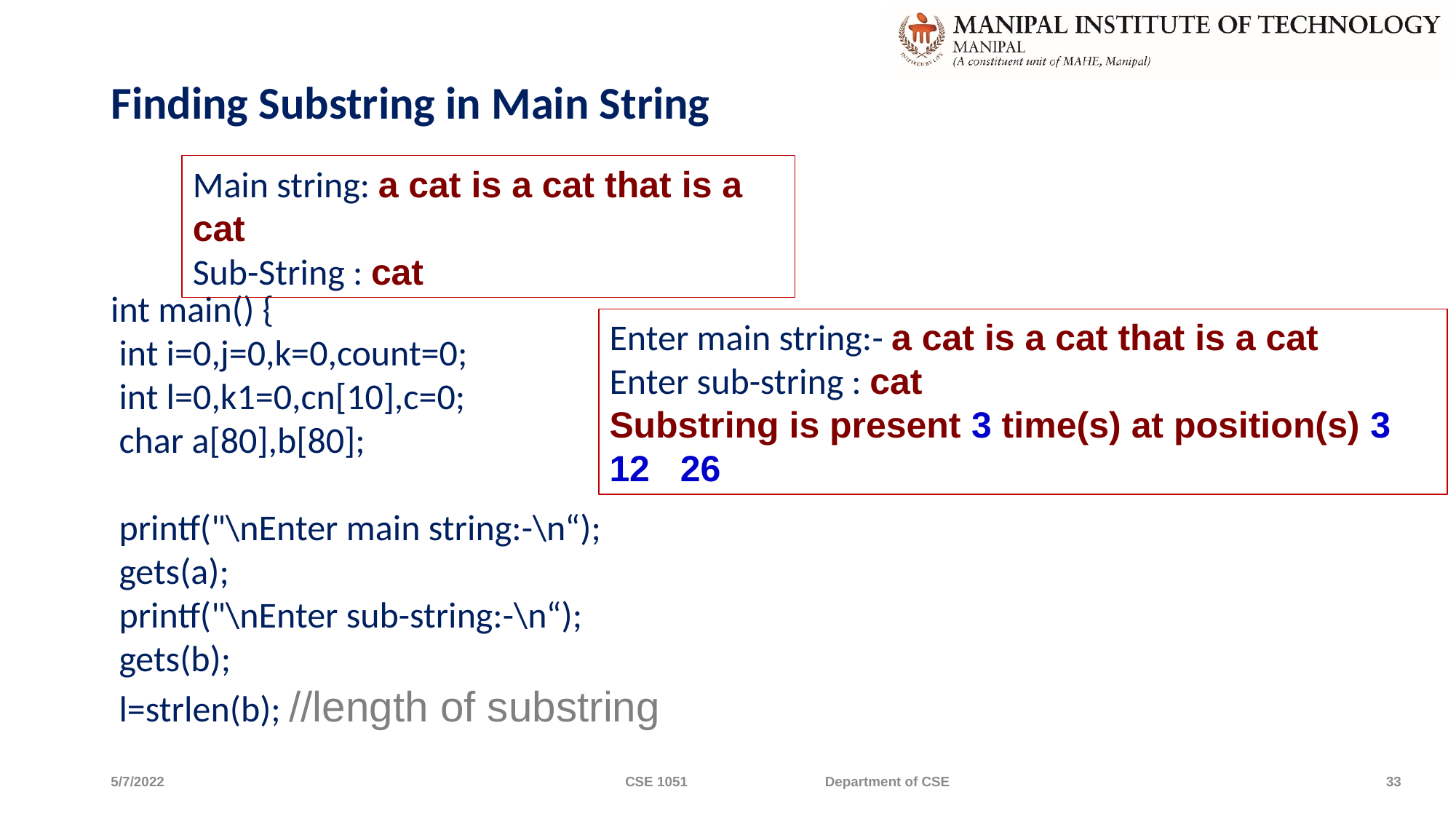

# Finding Substring in Main String
Main string: a cat is a cat that is a cat
Sub-String : cat
int main() {
 int i=0,j=0,k=0,count=0;
 int l=0,k1=0,cn[10],c=0;
 char a[80],b[80];

 printf("\nEnter main string:-\n“);
 gets(a);
 printf("\nEnter sub-string:-\n“);
 gets(b);
 l=strlen(b); //length of substring
Enter main string:- a cat is a cat that is a cat
Enter sub-string : cat
Substring is present 3 time(s) at position(s) 3   12   26
5/7/2022
CSE 1051                                    Department of CSE
33